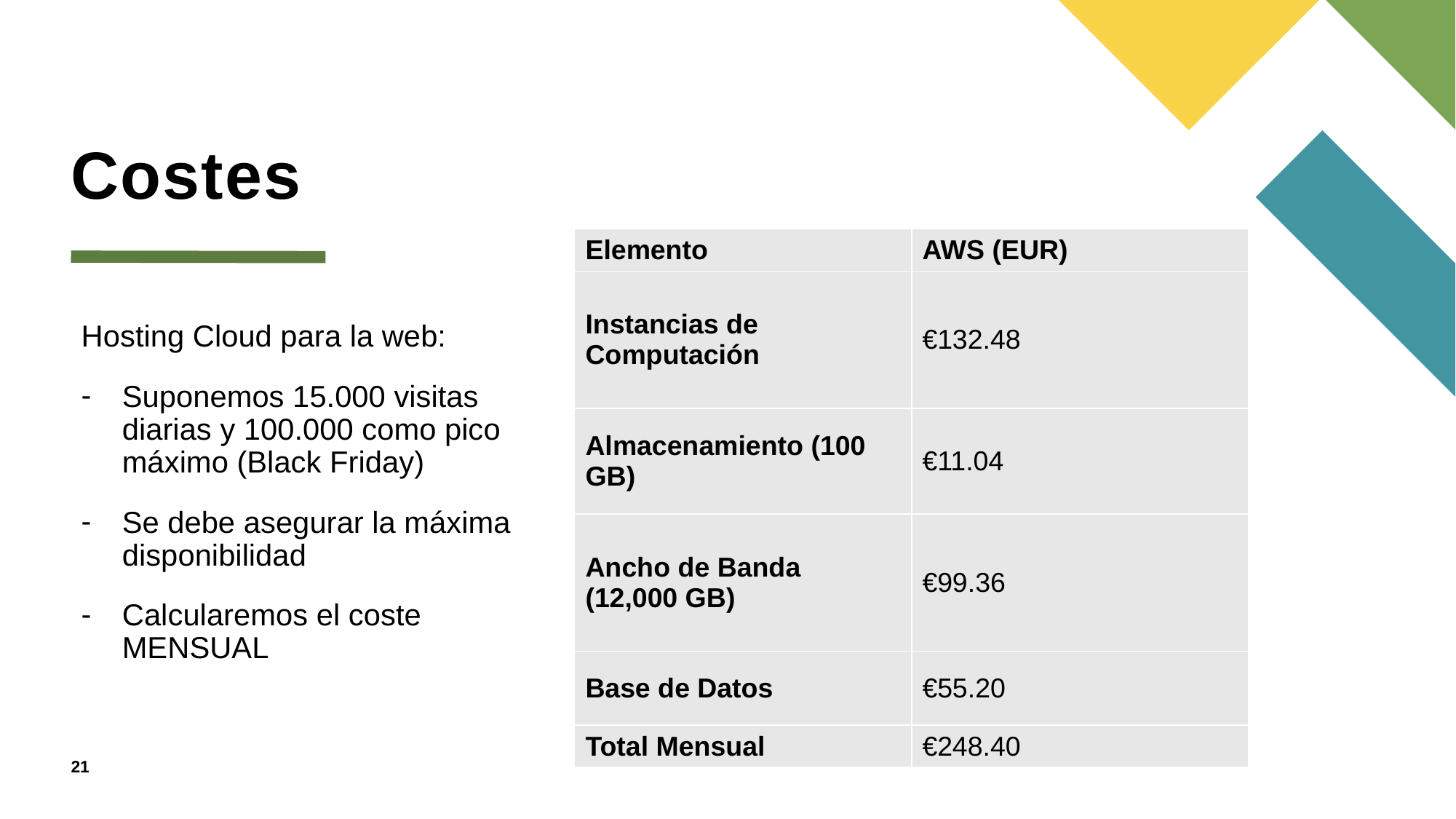

# Costes
| Elemento | AWS (EUR) |
| --- | --- |
| Instancias de Computación | €132.48 |
| Almacenamiento (100 GB) | €11.04 |
| Ancho de Banda (12,000 GB) | €99.36 |
| Base de Datos | €55.20 |
| Total Mensual | €248.40 |
Hosting Cloud para la web:
Suponemos 15.000 visitas diarias y 100.000 como pico máximo (Black Friday)
Se debe asegurar la máxima disponibilidad
Calcularemos el coste MENSUAL
21